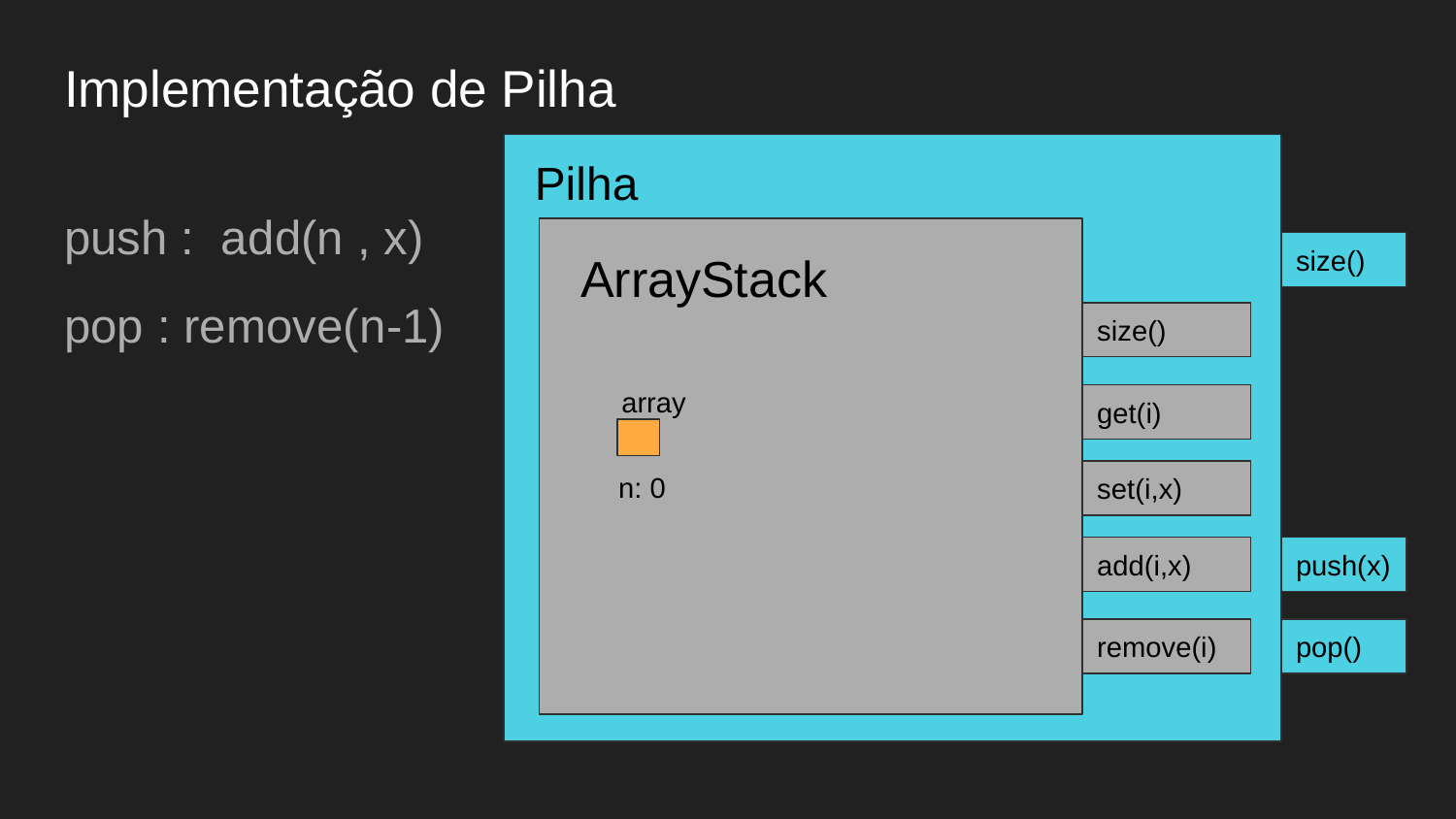

# Implementação de Pilha

Pilha
push :  add(n , x)
pop : remove(n-1)

ArrayStack
size()
size()
array a
get(i)

n: 0
set(i,x)
add(i,x)
push(x)
remove(i)
pop()